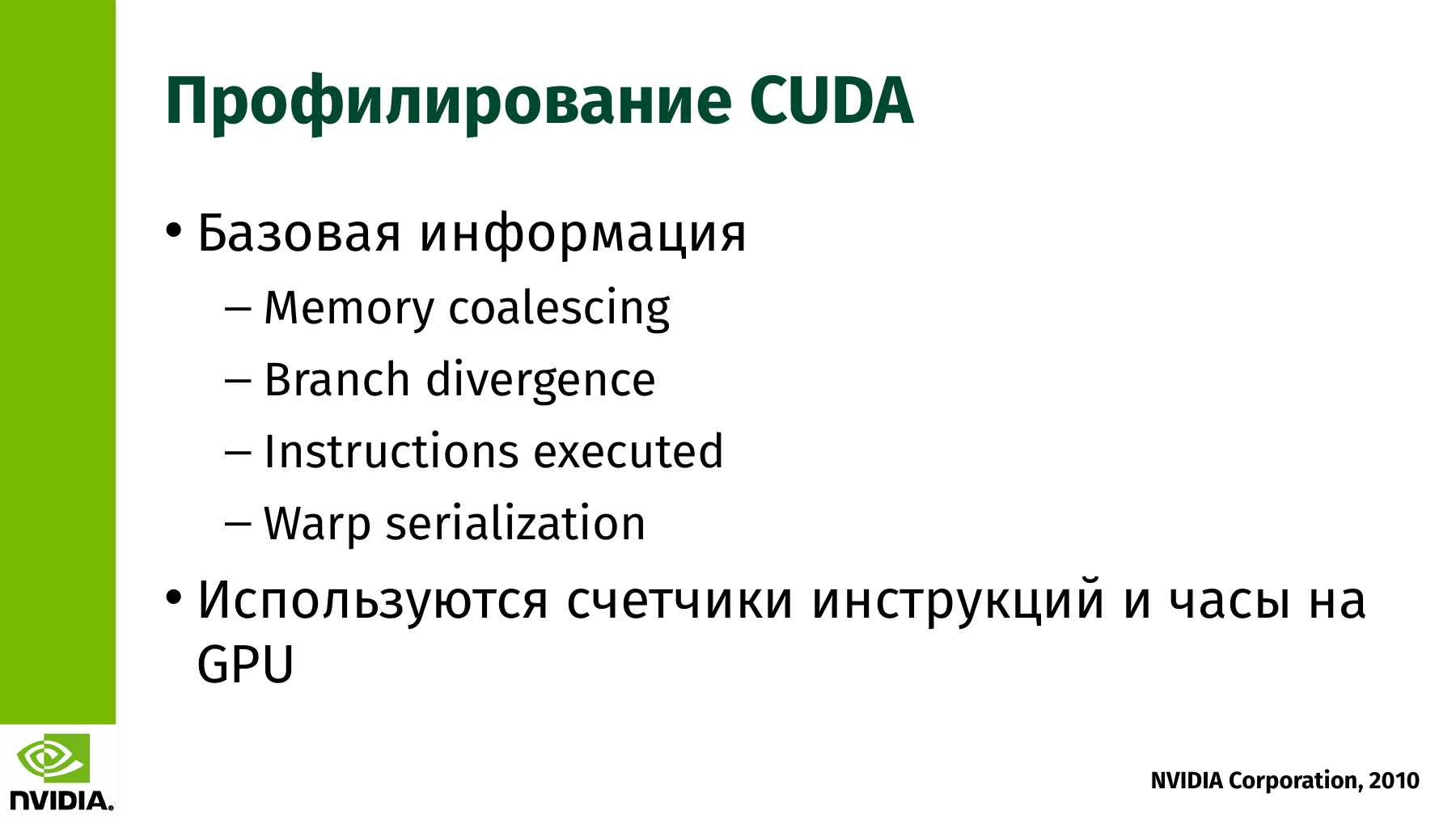

# Профилирование CUDA
Базовая информация
Memory coalescing
Branch divergence
Instructions executed
Warp serialization
Используются счетчики инструкций и часы на GPU